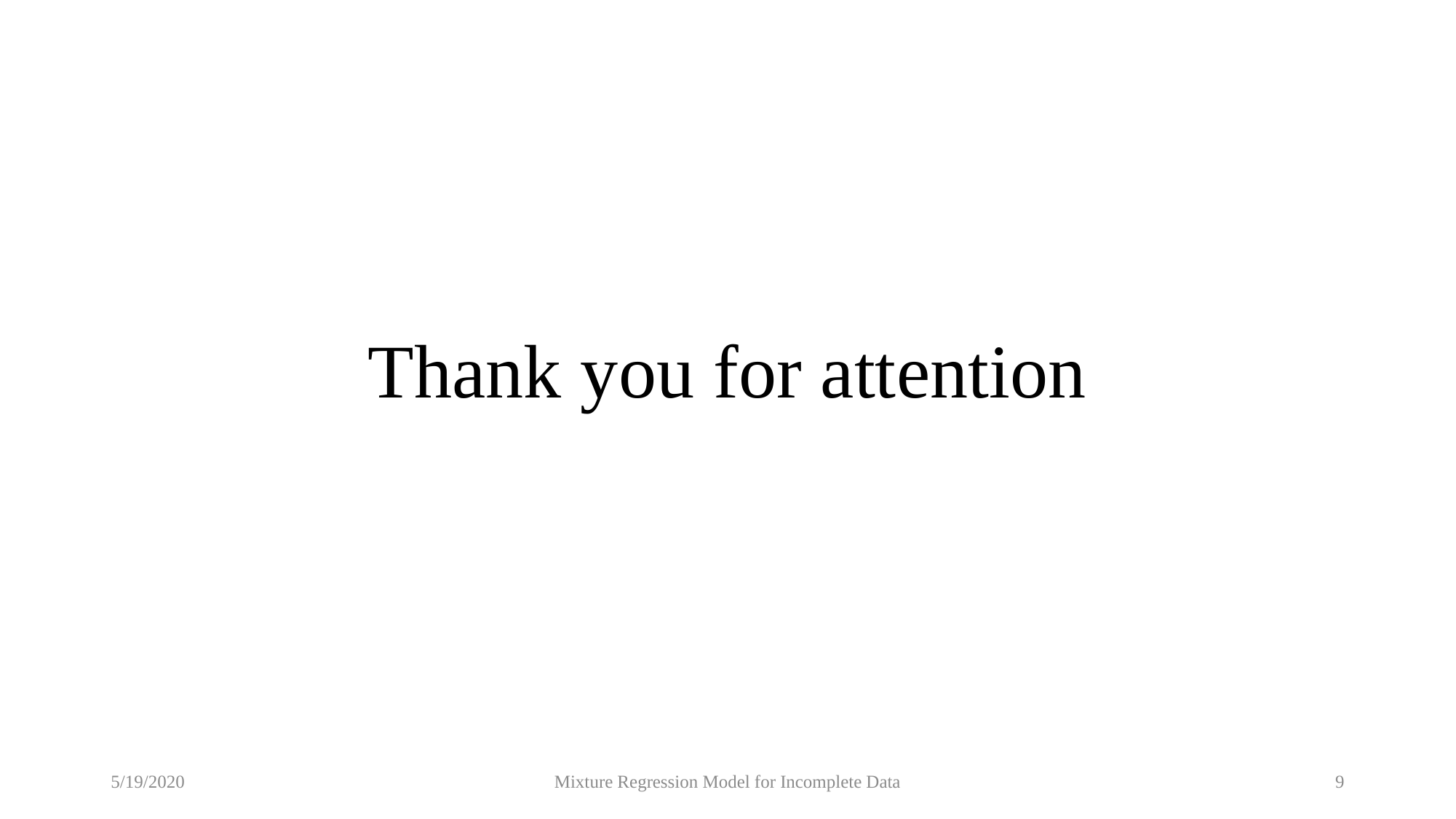

# Thank you for attention
5/19/2020
Mixture Regression Model for Incomplete Data
9